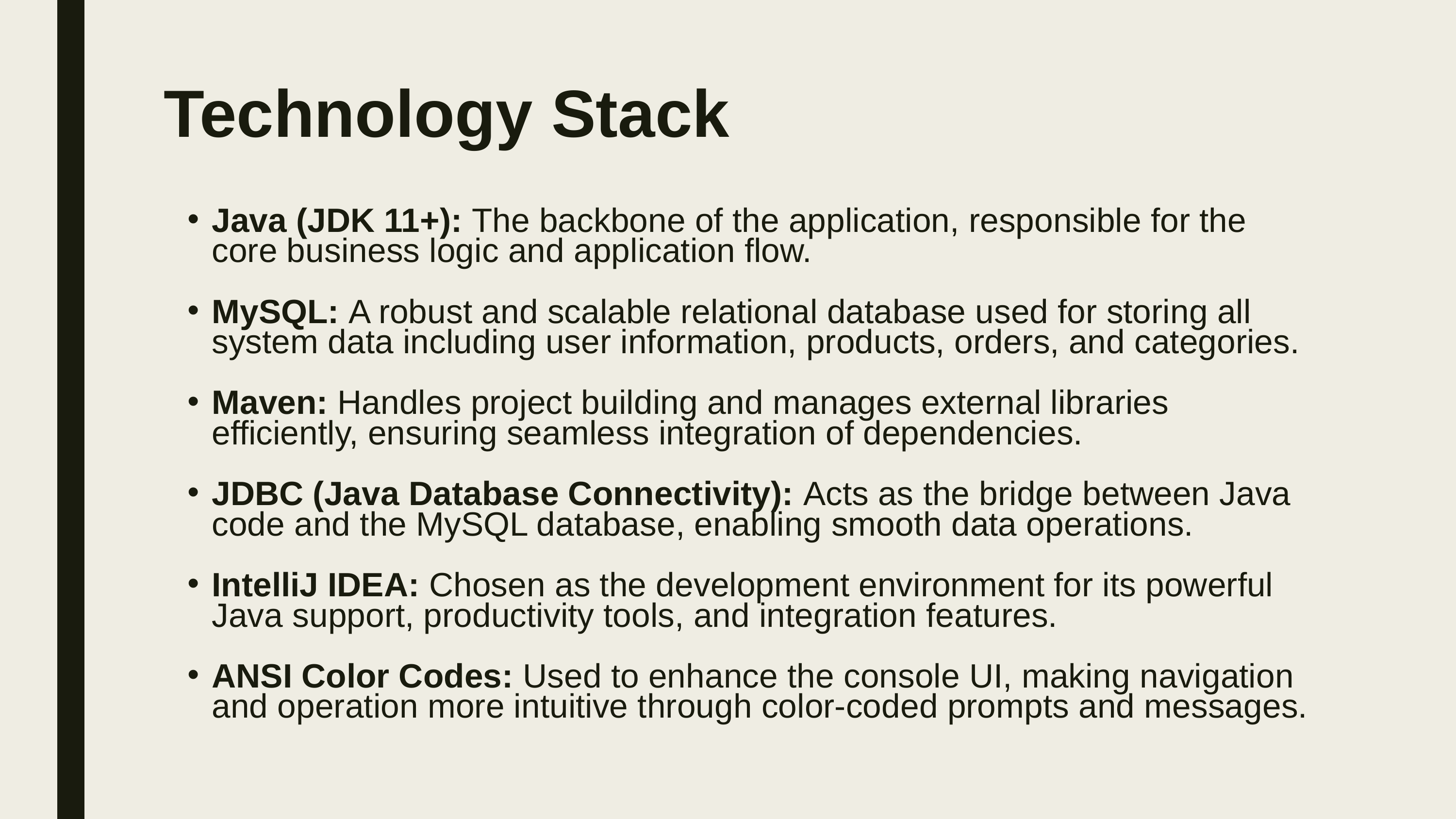

Technology Stack

Java (JDK 11+): The backbone of the application, responsible for the core business logic and application flow.

MySQL: A robust and scalable relational database used for storing all system data including user information, products, orders, and categories.

Maven: Handles project building and manages external libraries efficiently, ensuring seamless integration of dependencies.

JDBC (Java Database Connectivity): Acts as the bridge between Java code and the MySQL database, enabling smooth data operations.

IntelliJ IDEA: Chosen as the development environment for its powerful Java support, productivity tools, and integration features.

ANSI Color Codes: Used to enhance the console UI, making navigation and operation more intuitive through color-coded prompts and messages.